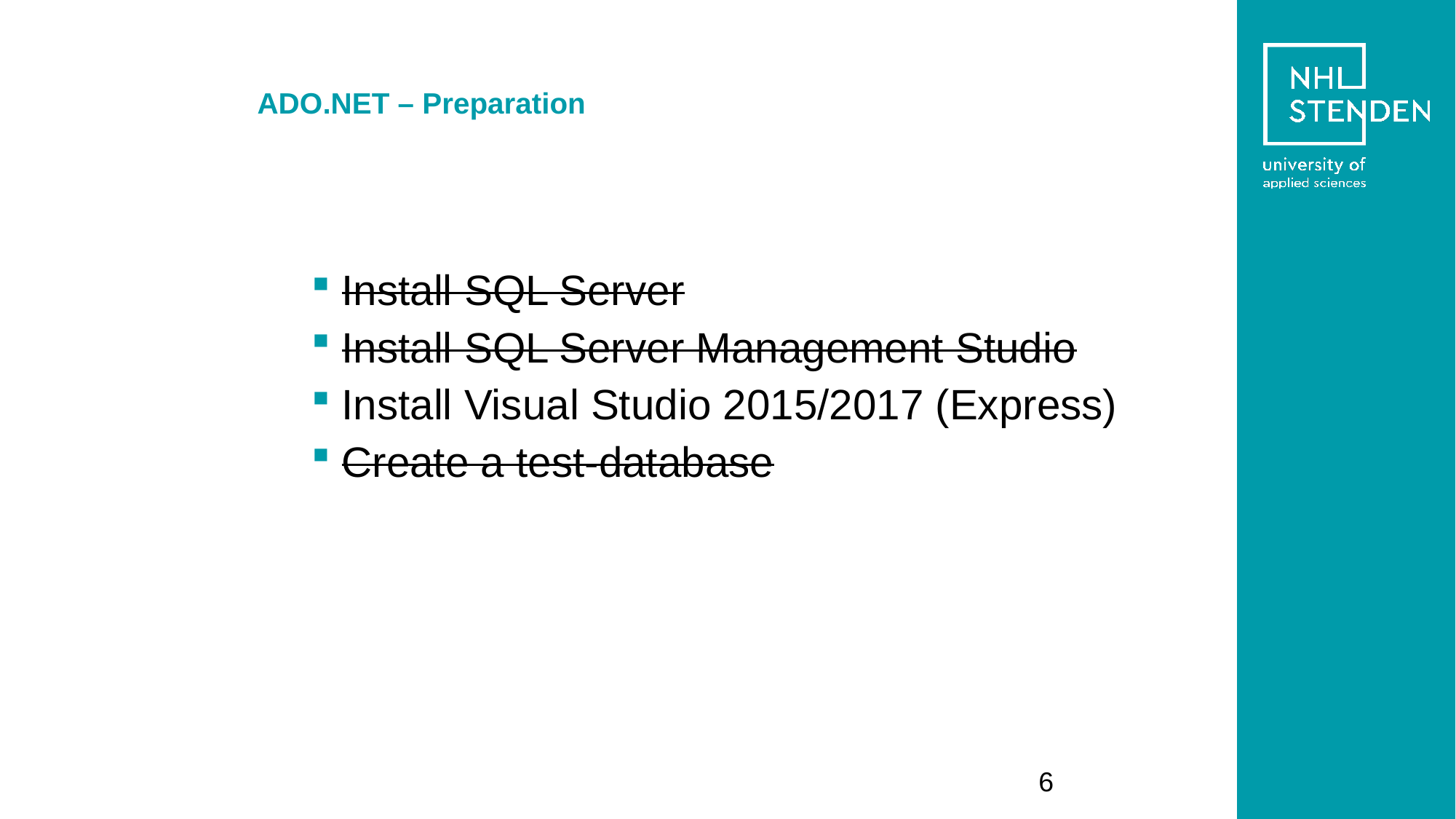

# ADO.NET – Preparation
Install SQL Server
Install SQL Server Management Studio
Install Visual Studio 2015/2017 (Express)
Create a test-database

6